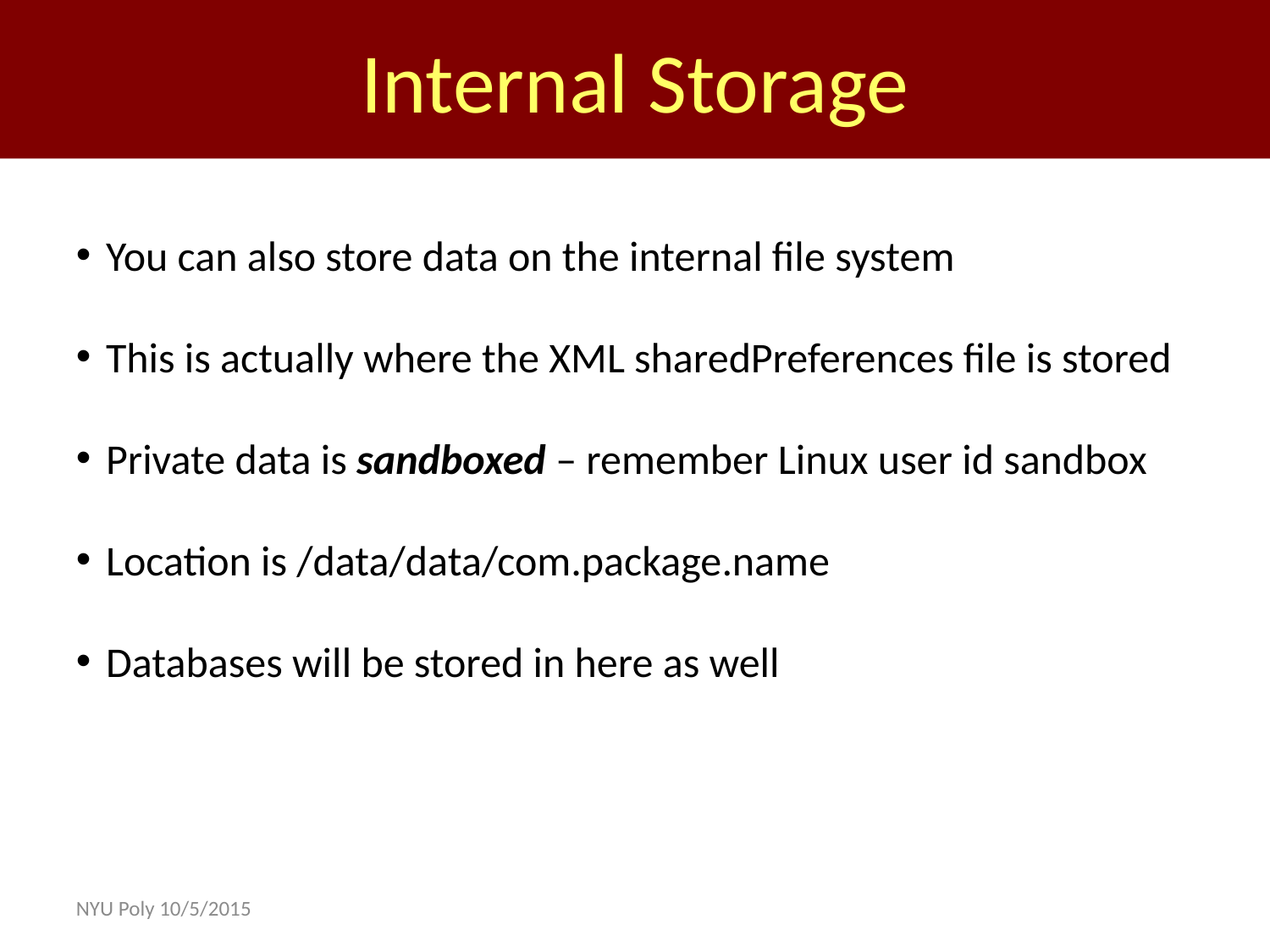

Internal Storage
You can also store data on the internal file system

This is actually where the XML sharedPreferences file is stored

Private data is sandboxed – remember Linux user id sandbox

Location is /data/data/com.package.name

Databases will be stored in here as well

NYU Poly 10/5/2015